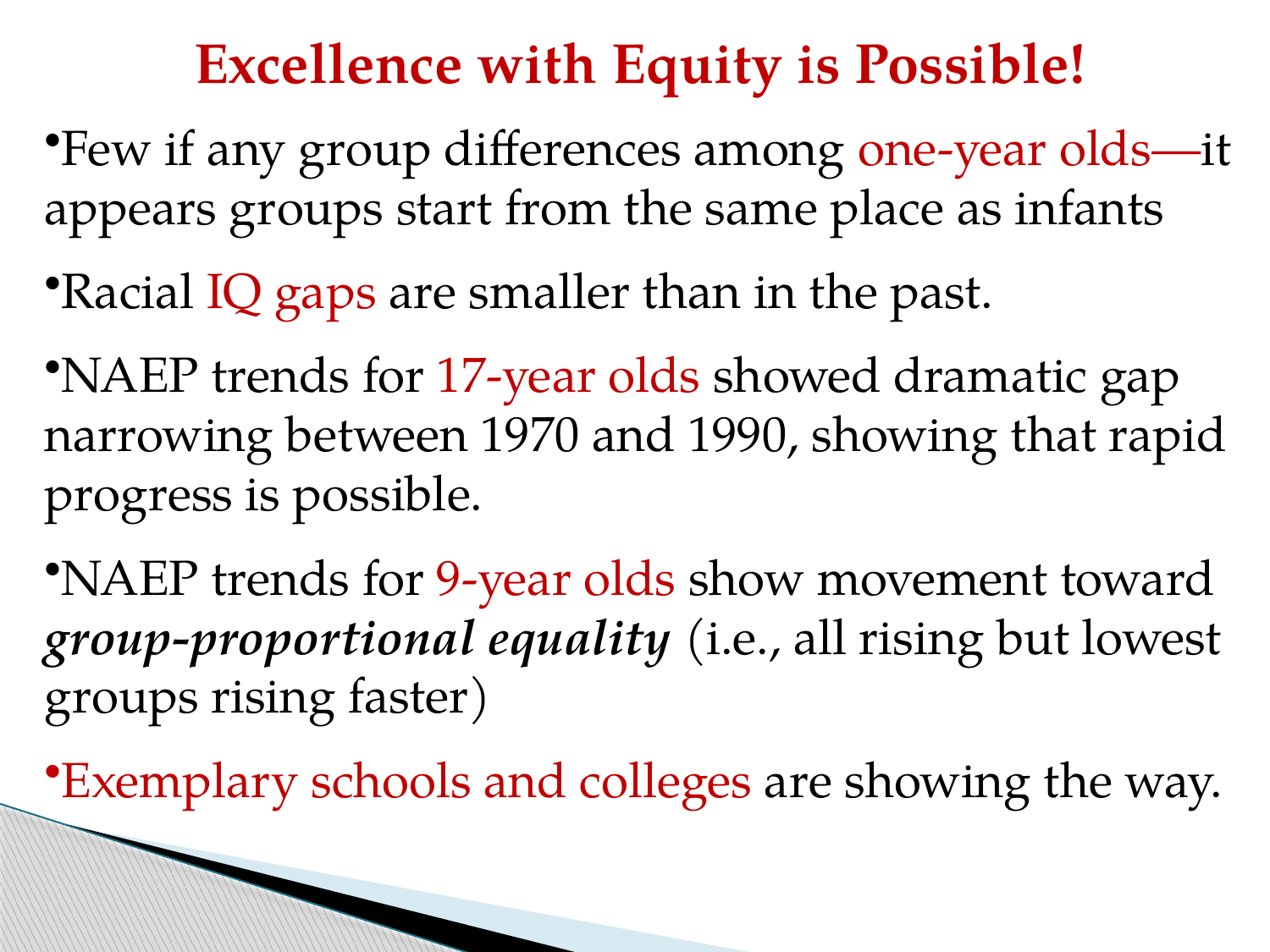

Excellence with Equity is Possible!

Few if any group differences among one-year olds—it appears groups start from the same place as infants
Racial IQ gaps are smaller than in the past.
NAEP trends for 17-year olds showed dramatic gap narrowing between 1970 and 1990, showing that rapid progress is possible.
NAEP trends for 9-year olds show movement toward group-proportional equality (i.e., all rising but lowest groups rising faster)
Exemplary schools and colleges are showing the way.